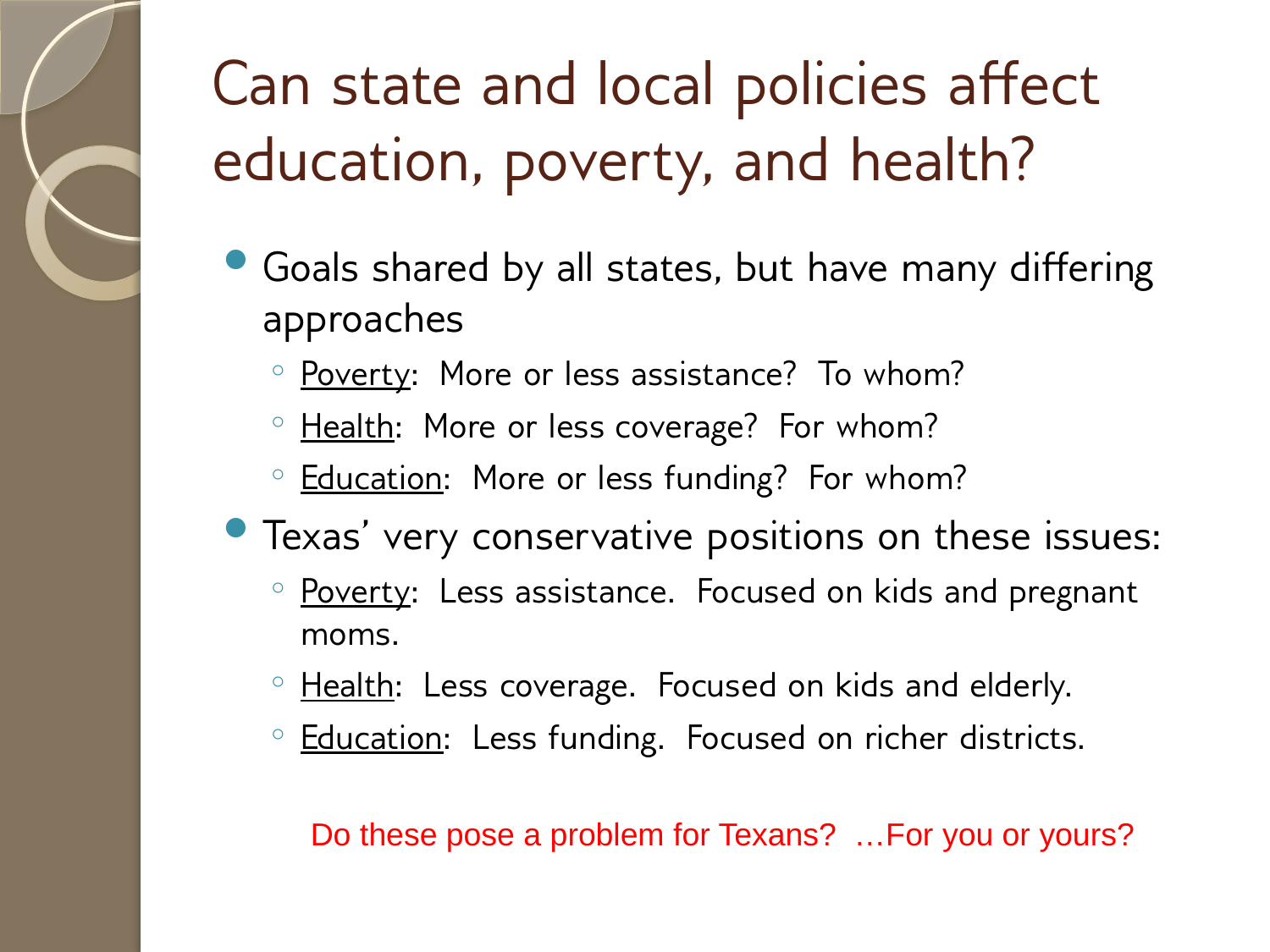

# Can state and local policies affect education, poverty, and health?
Goals shared by all states, but have many differing approaches
Poverty:  More or less assistance?  To whom?
Health:  More or less coverage?  For whom?
Education:  More or less funding?  For whom?
Texas’ very conservative positions on these issues:
Poverty:  Less assistance.  Focused on kids and pregnant moms.
Health:  Less coverage.  Focused on kids and elderly.
Education:  Less funding.  Focused on richer districts.

Do these pose a problem for Texans?  …For you or yours?